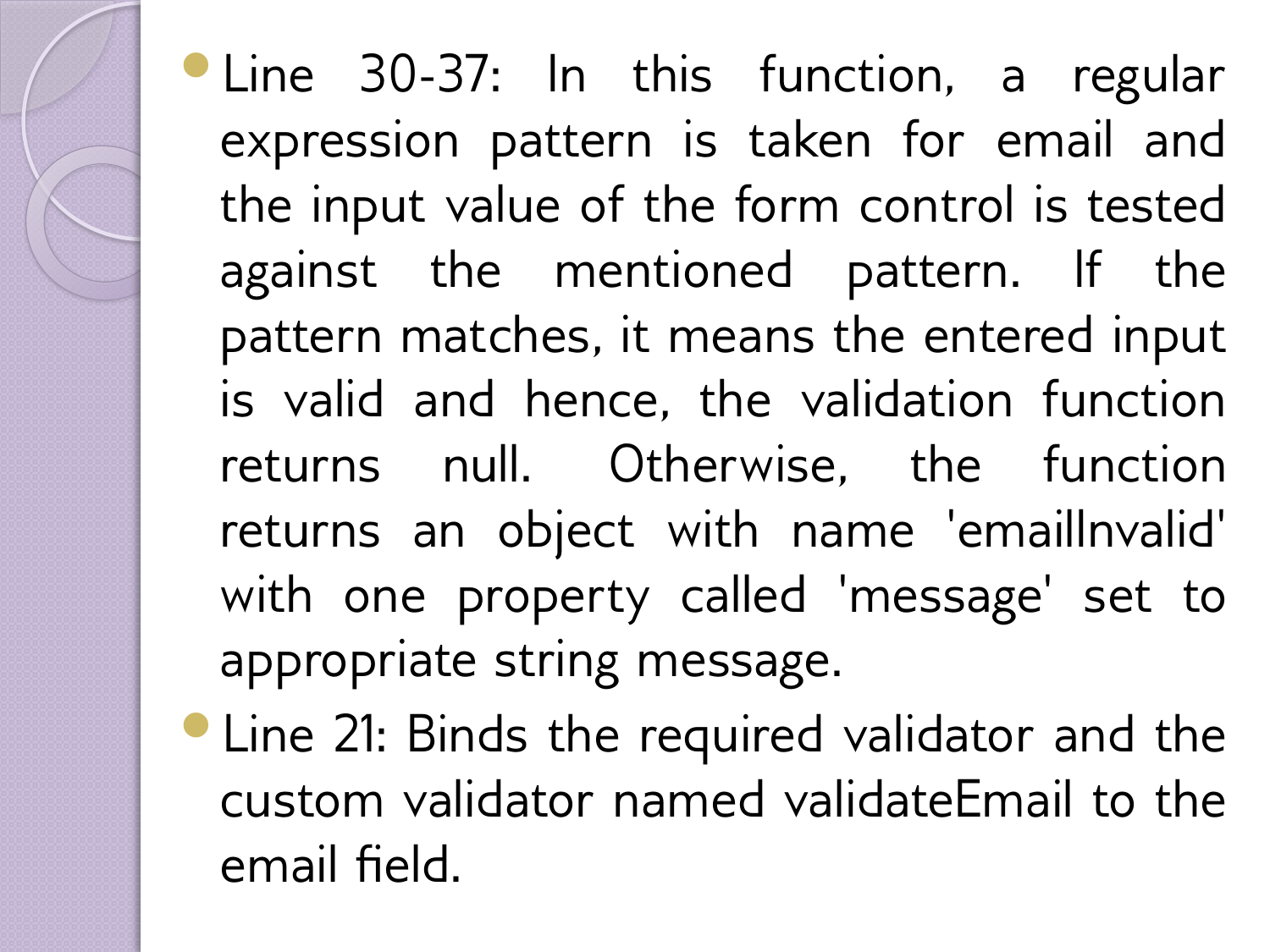

Line 30-37: In this function, a regular expression pattern is taken for email and the input value of the form control is tested against the mentioned pattern. If the pattern matches, it means the entered input is valid and hence, the validation function returns null.  Otherwise, the function returns an object with name 'emailInvalid' with one property called 'message' set to appropriate string message.
Line 21: Binds the required validator and the custom validator named validateEmail to the email field.